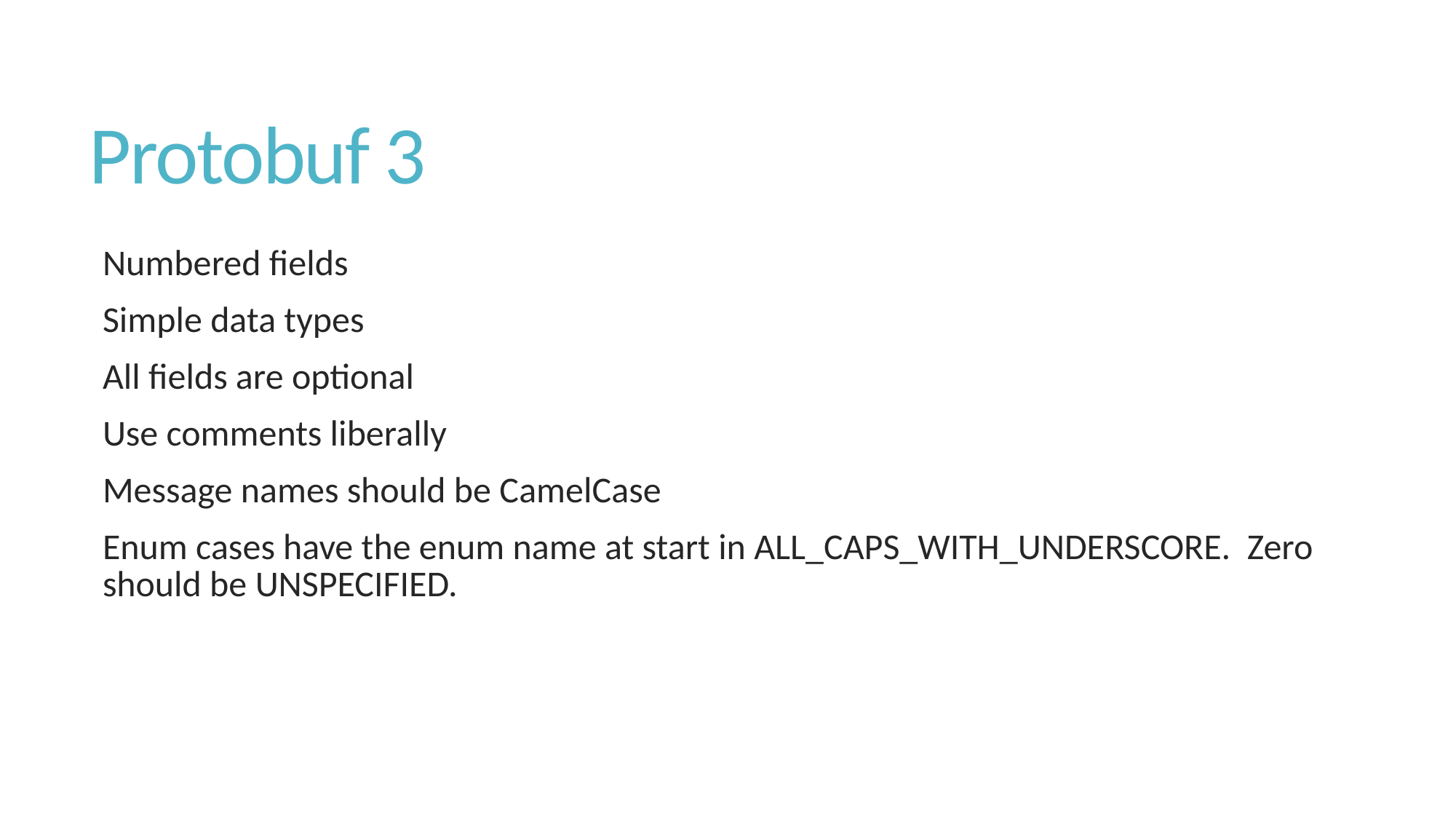

# Protobuf 3
Numbered fields
Simple data types
All fields are optional
Use comments liberally
Message names should be CamelCase
Enum cases have the enum name at start in ALL_CAPS_WITH_UNDERSCORE.  Zero should be UNSPECIFIED.